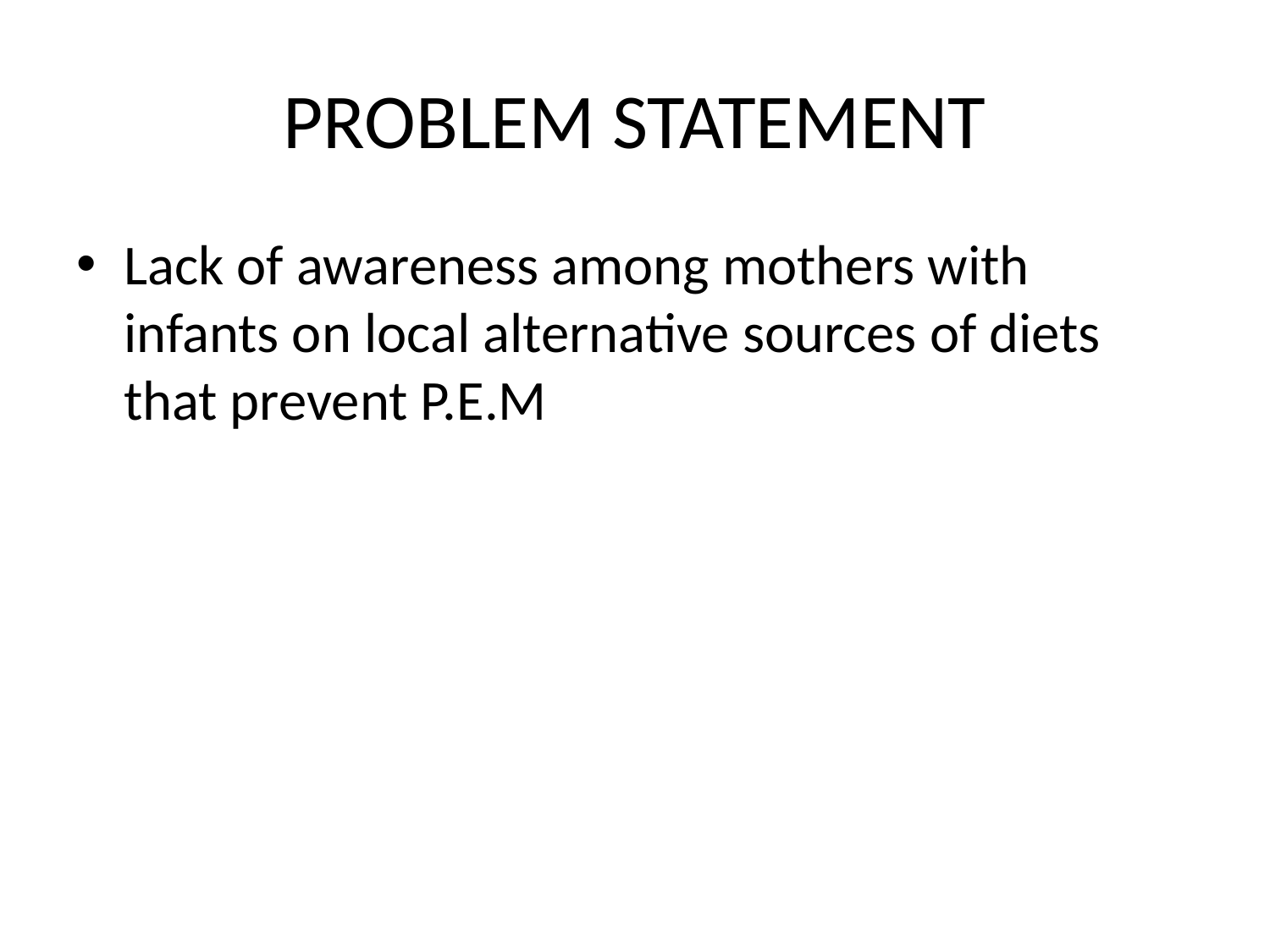

# PROBLEM STATEMENT
Lack of awareness among mothers with infants on local alternative sources of diets that prevent P.E.M